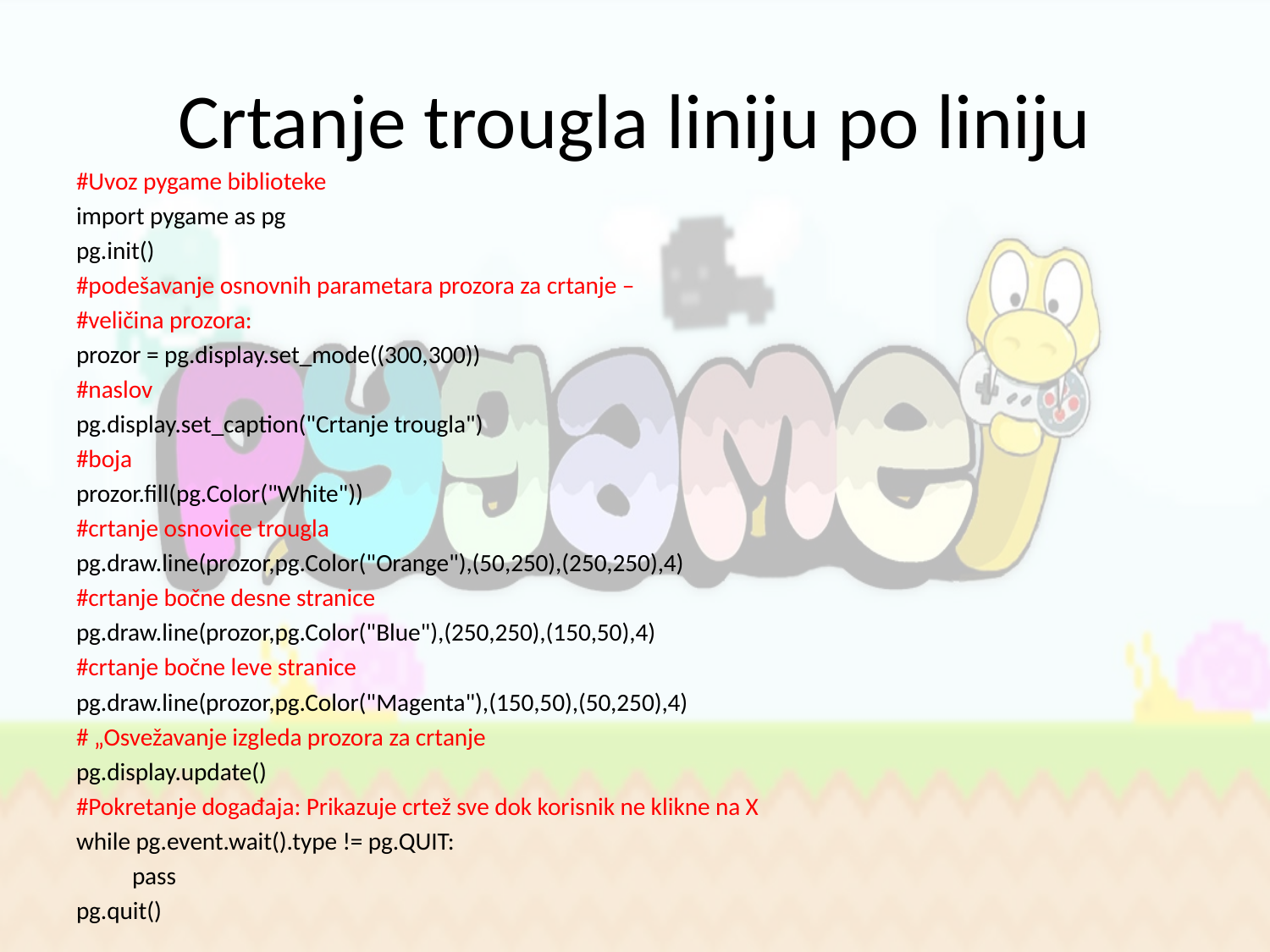

# Crtanje trougla liniju po liniju
#Uvoz pygame biblioteke
import pygame as pg
pg.init()
#podešavanje osnovnih parametara prozora za crtanje –
#veličina prozora:
prozor = pg.display.set_mode((300,300))
#naslov
pg.display.set_caption("Crtanje trougla")
#boja
prozor.fill(pg.Color("White"))
#crtanje osnovice trougla
pg.draw.line(prozor,pg.Color("Orange"),(50,250),(250,250),4)
#crtanje bočne desne stranice
pg.draw.line(prozor,pg.Color("Blue"),(250,250),(150,50),4)
#crtanje bočne leve stranice
pg.draw.line(prozor,pg.Color("Magenta"),(150,50),(50,250),4)
# „Osvežavanje izgleda prozora za crtanje
pg.display.update()
#Pokretanje događaja: Prikazuje crtež sve dok korisnik ne klikne na X
while pg.event.wait().type != pg.QUIT:
	pass
pg.quit()